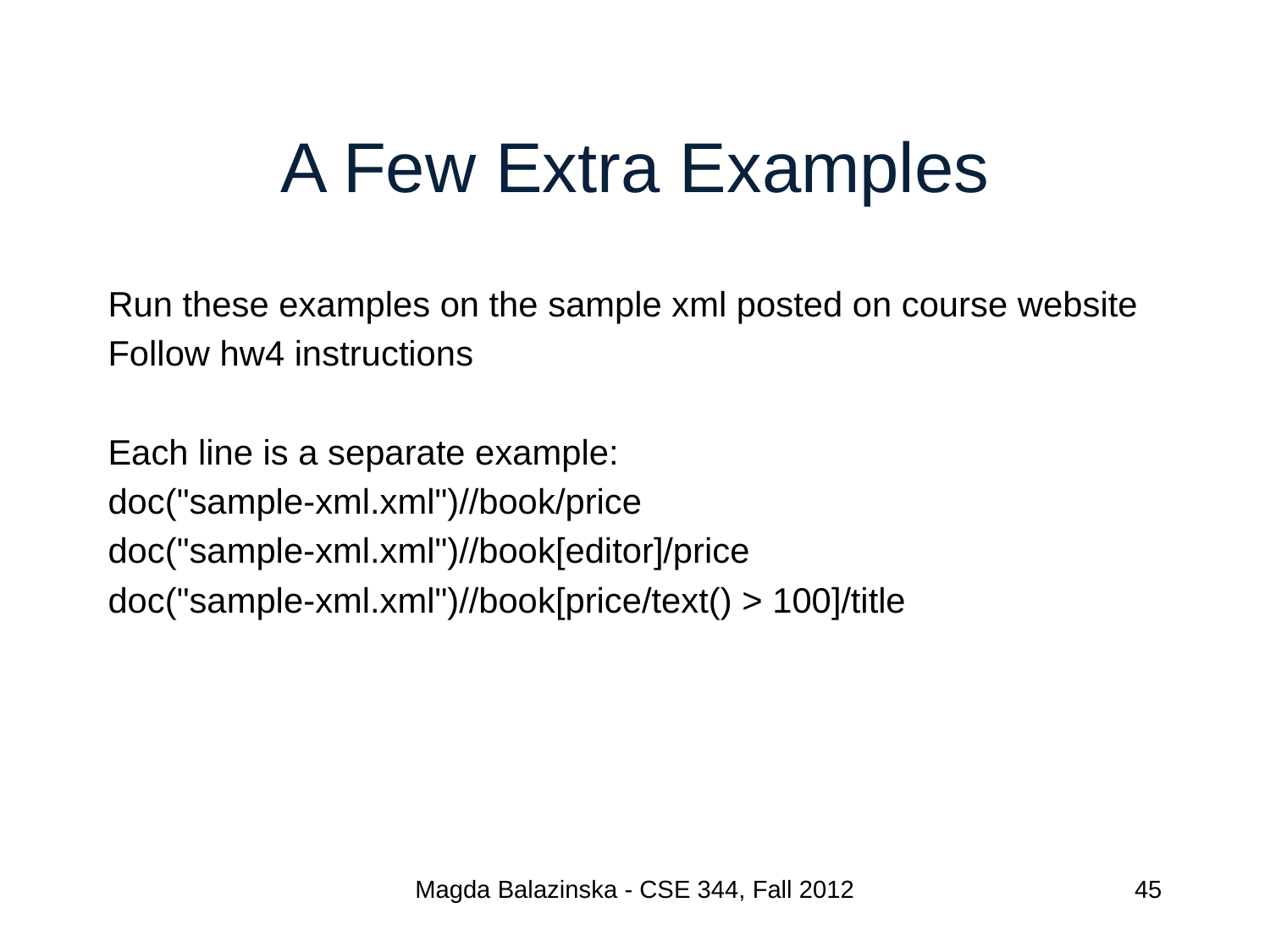

# A Few Extra Examples
Run these examples on the sample xml posted on course website
Follow hw4 instructions

Each line is a separate example:
doc("sample-xml.xml")//book/price
doc("sample-xml.xml")//book[editor]/price
doc("sample-xml.xml")//book[price/text() > 100]/title
Magda Balazinska - CSE 344, Fall 2012
45